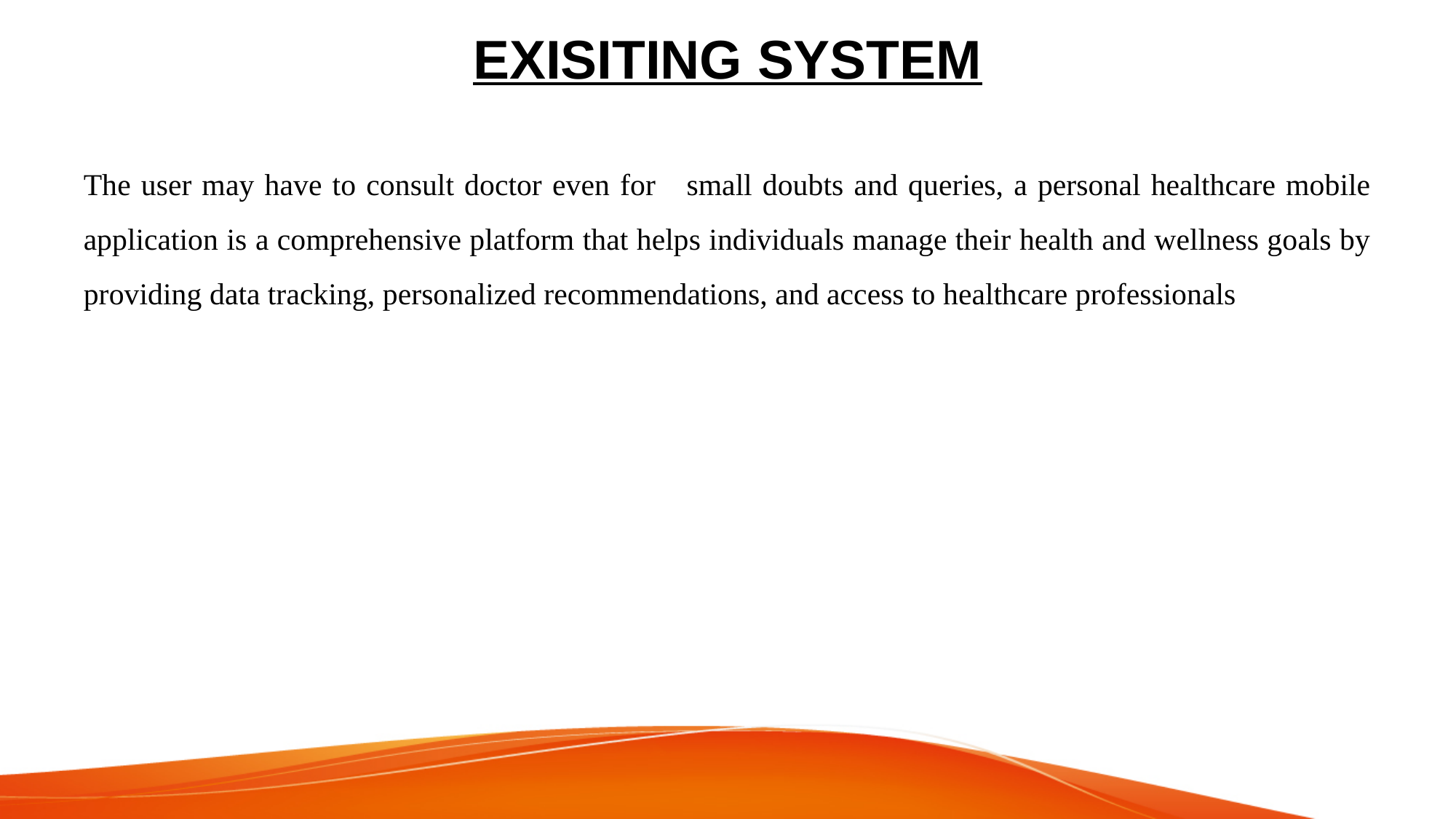

# EXISITING SYSTEM
The user may have to consult doctor even for   small doubts and queries, a personal healthcare mobile application is a comprehensive platform that helps individuals manage their health and wellness goals by providing data tracking, personalized recommendations, and access to healthcare professionals